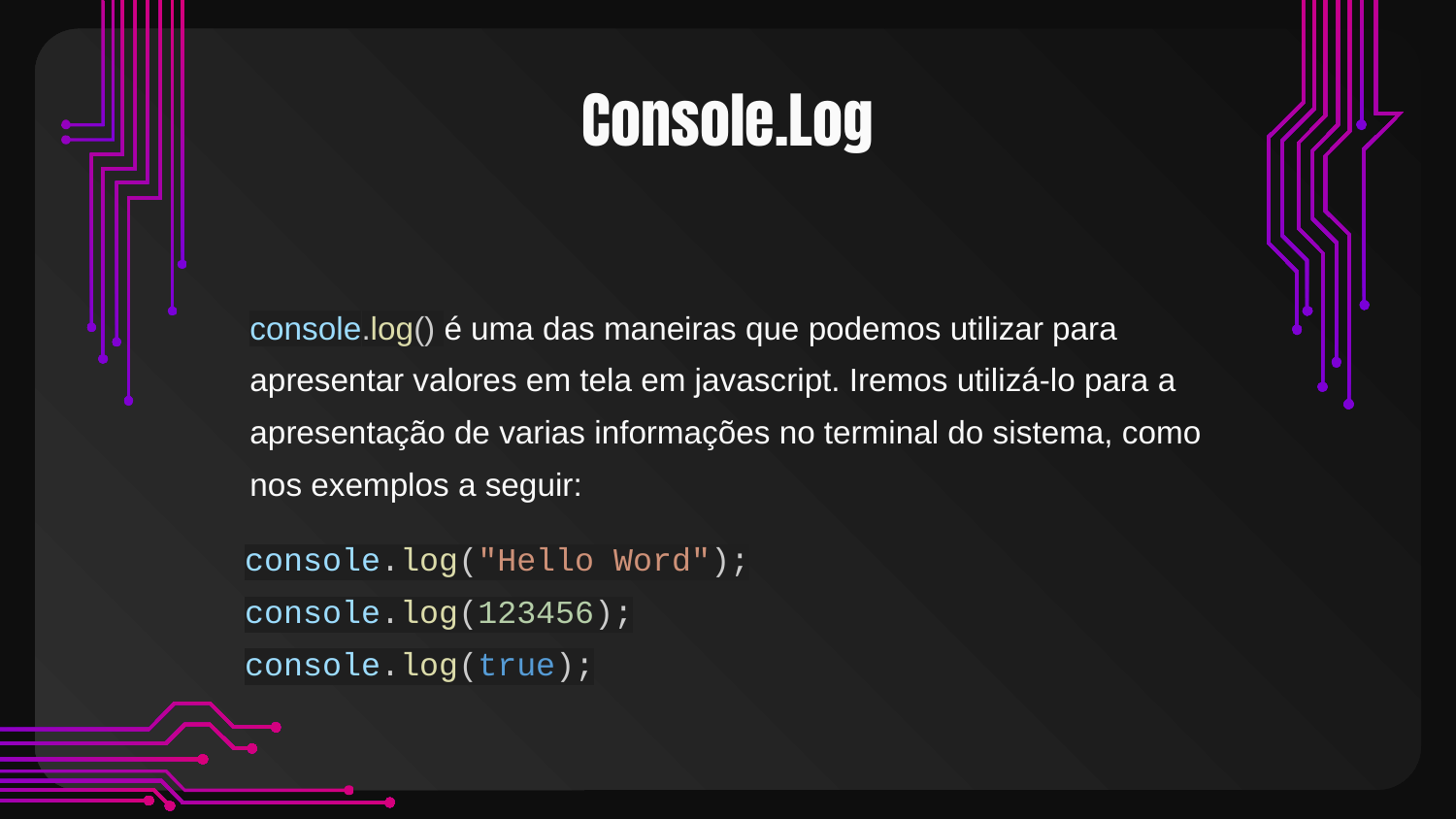

# Console.Log
console.log() é uma das maneiras que podemos utilizar para apresentar valores em tela em javascript. Iremos utilizá-lo para a apresentação de varias informações no terminal do sistema, como nos exemplos a seguir:

console.log("Hello Word");
console.log(123456);
console.log(true);